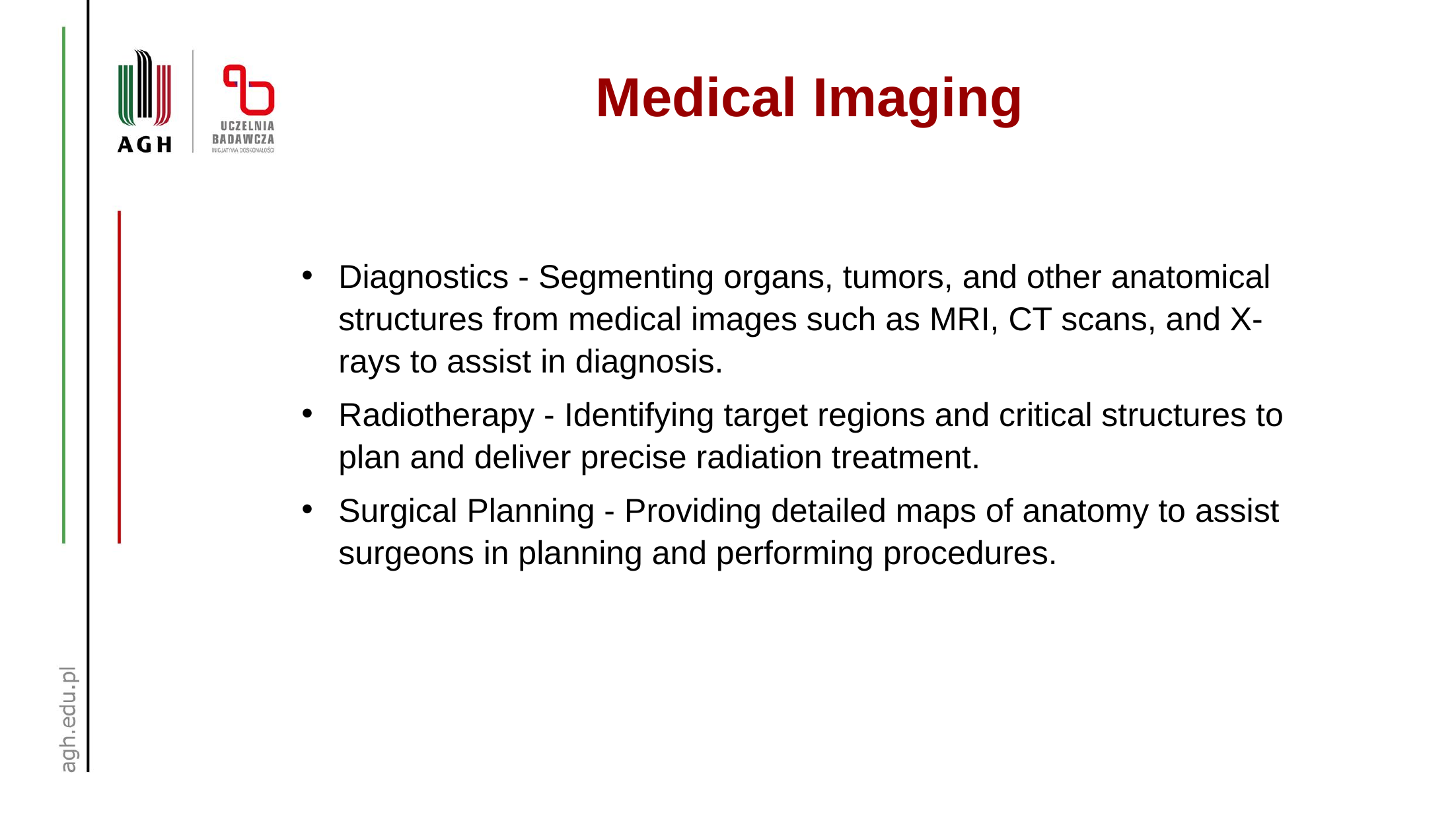

Medical Imaging
Diagnostics - Segmenting organs, tumors, and other anatomical structures from medical images such as MRI, CT scans, and X-rays to assist in diagnosis.
Radiotherapy - Identifying target regions and critical structures to plan and deliver precise radiation treatment.
Surgical Planning - Providing detailed maps of anatomy to assist surgeons in planning and performing procedures.